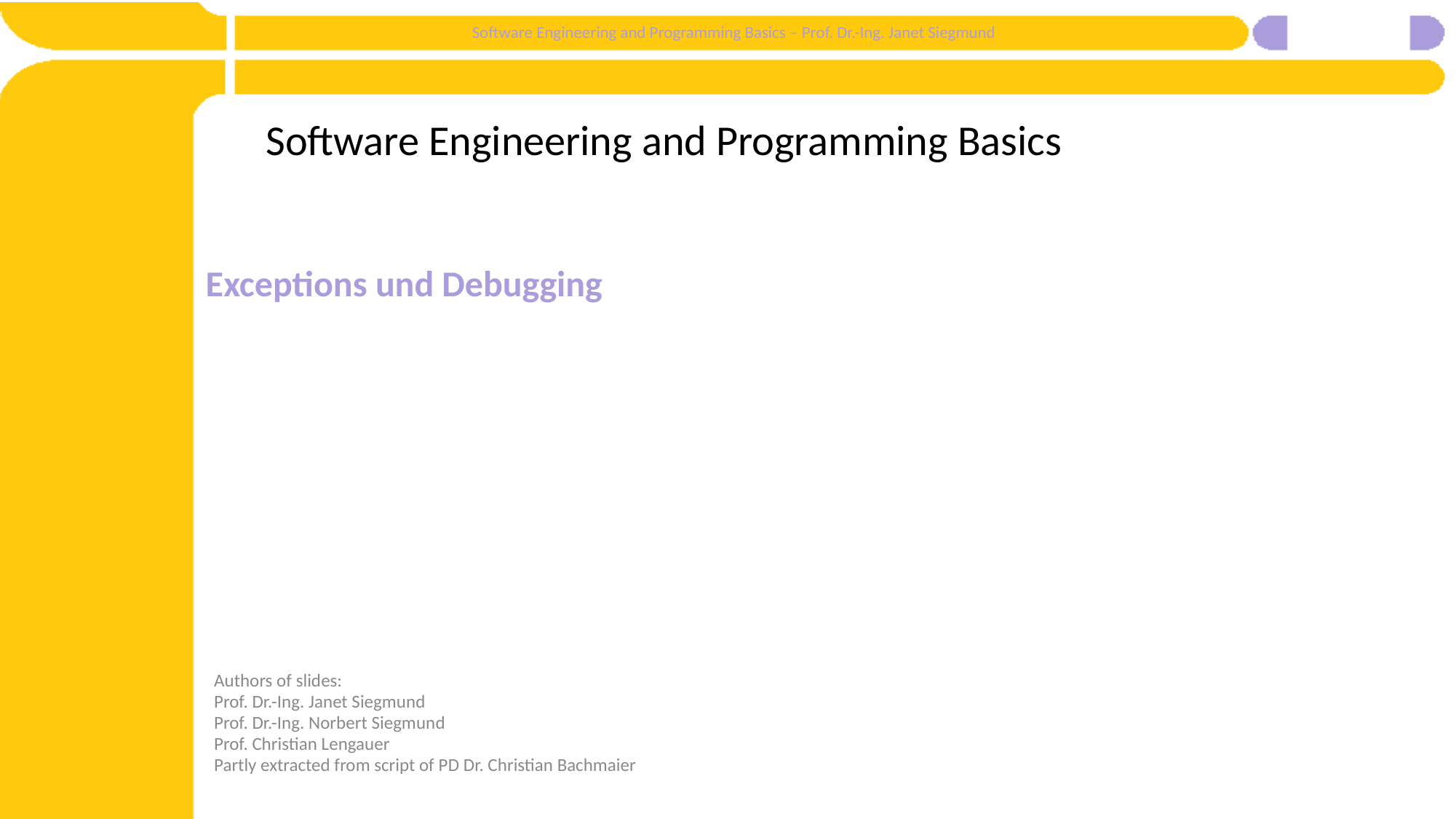

# Software Engineering and Programming Basics
Exceptions und Debugging
Authors of slides:
Prof. Dr.-Ing. Janet Siegmund
Prof. Dr.-Ing. Norbert Siegmund
Prof. Christian Lengauer
Partly extracted from script of PD Dr. Christian Bachmaier